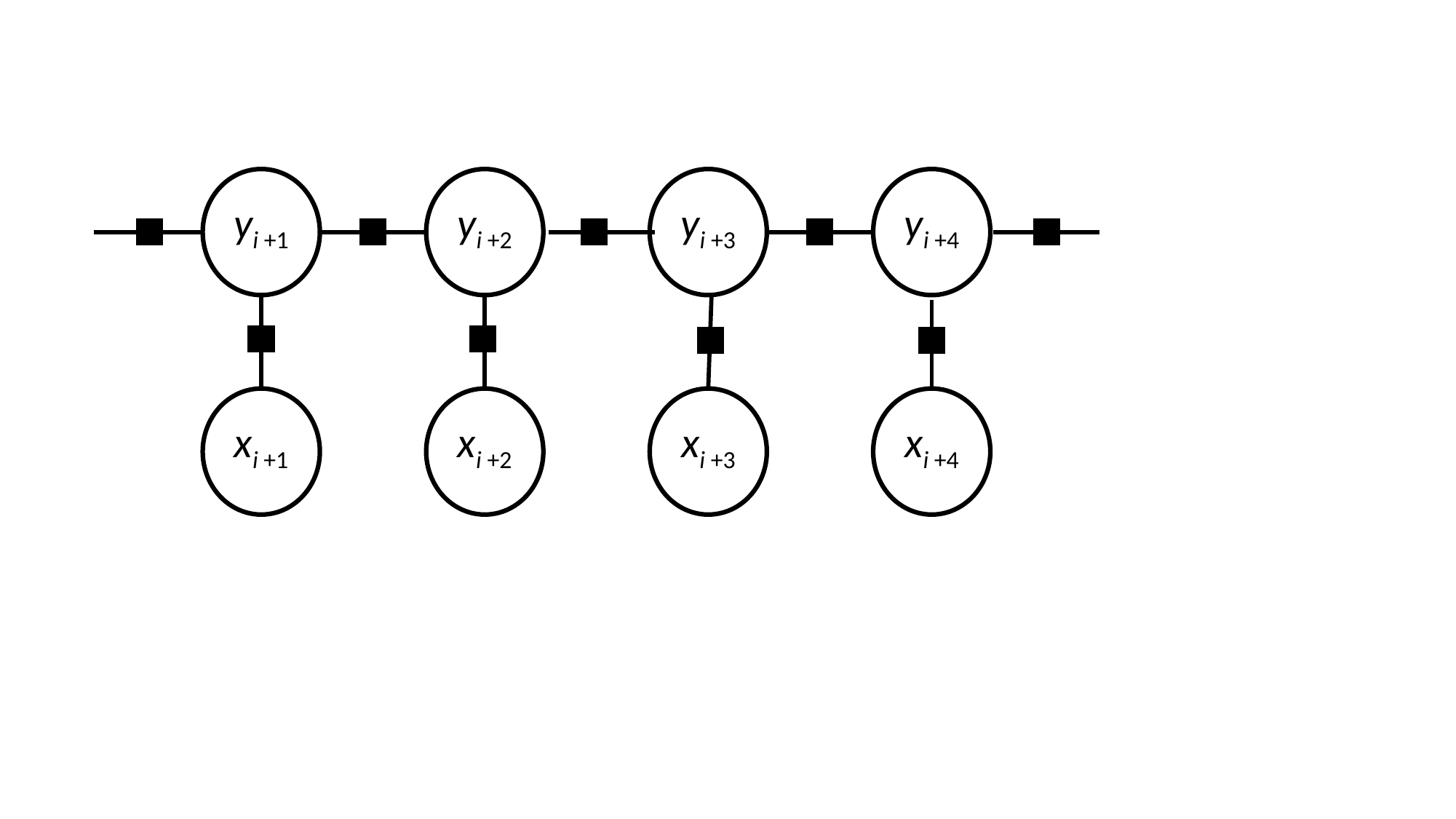

yi +4
yi +2
yi +3
yi +1

xi +4
xi +2
xi +3
xi +1